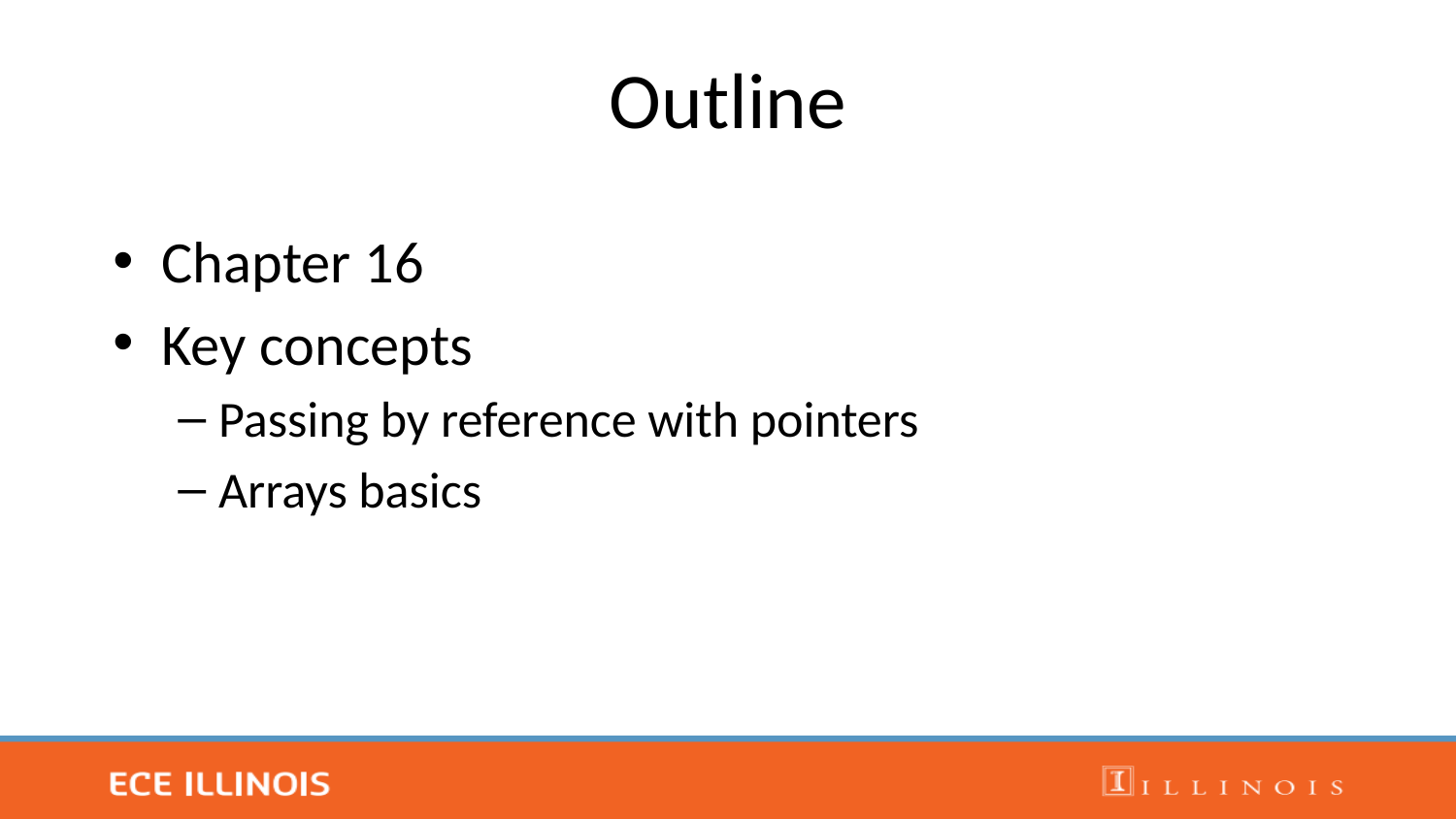

# Outline
Chapter 16
Key concepts
Passing by reference with pointers
Arrays basics